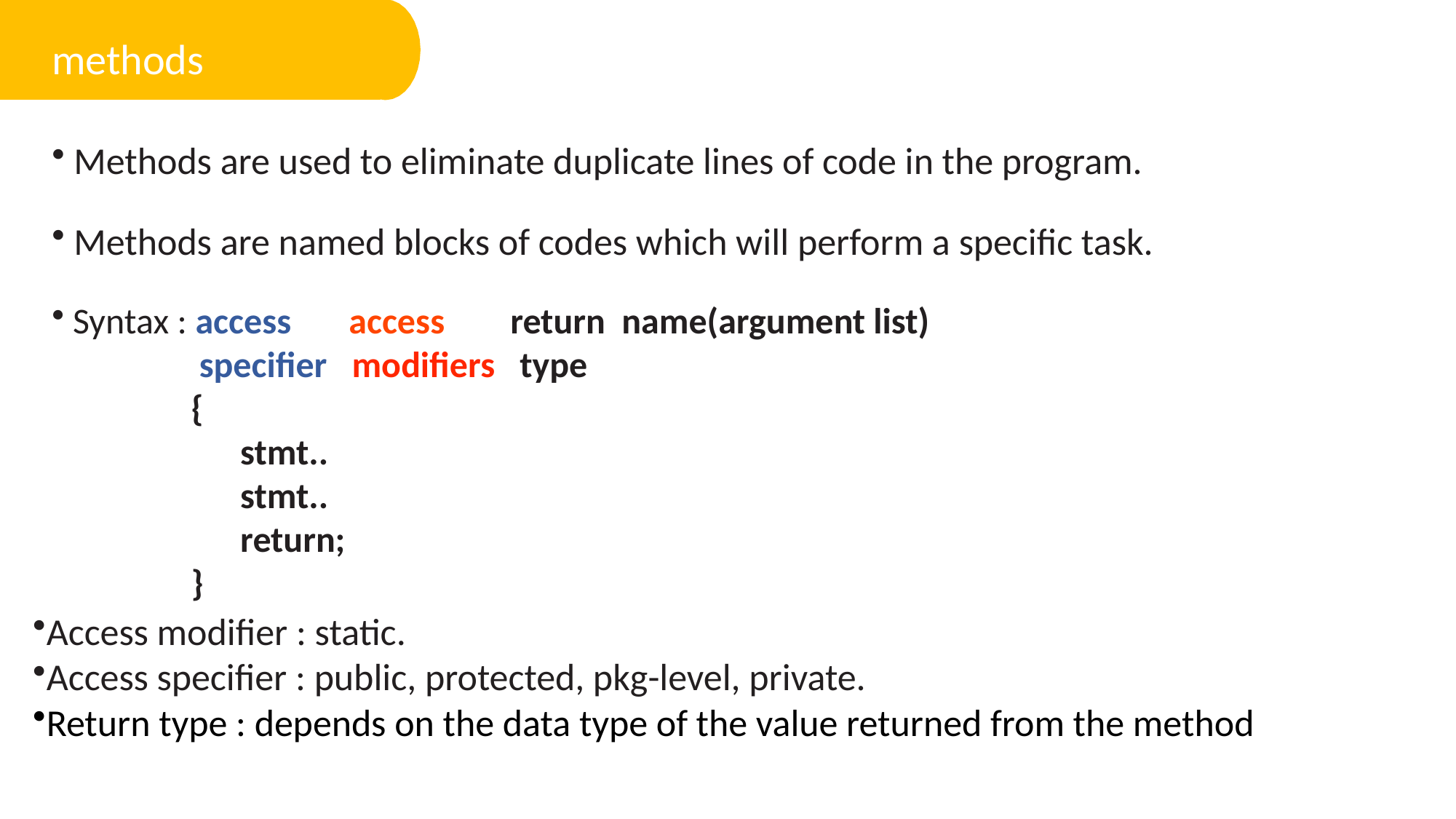

methods
 Methods are used to eliminate duplicate lines of code in the program.
 Methods are named blocks of codes which will perform a specific task.
 Syntax : access       access        return  name(argument list)
                  specifier   modifiers   type
                 {
                       stmt..
                       stmt..
                       return;
                 }

Access modifier : static.
Access specifier : public, protected, pkg-level, private.
Return type : depends on the data type of the value returned from the method